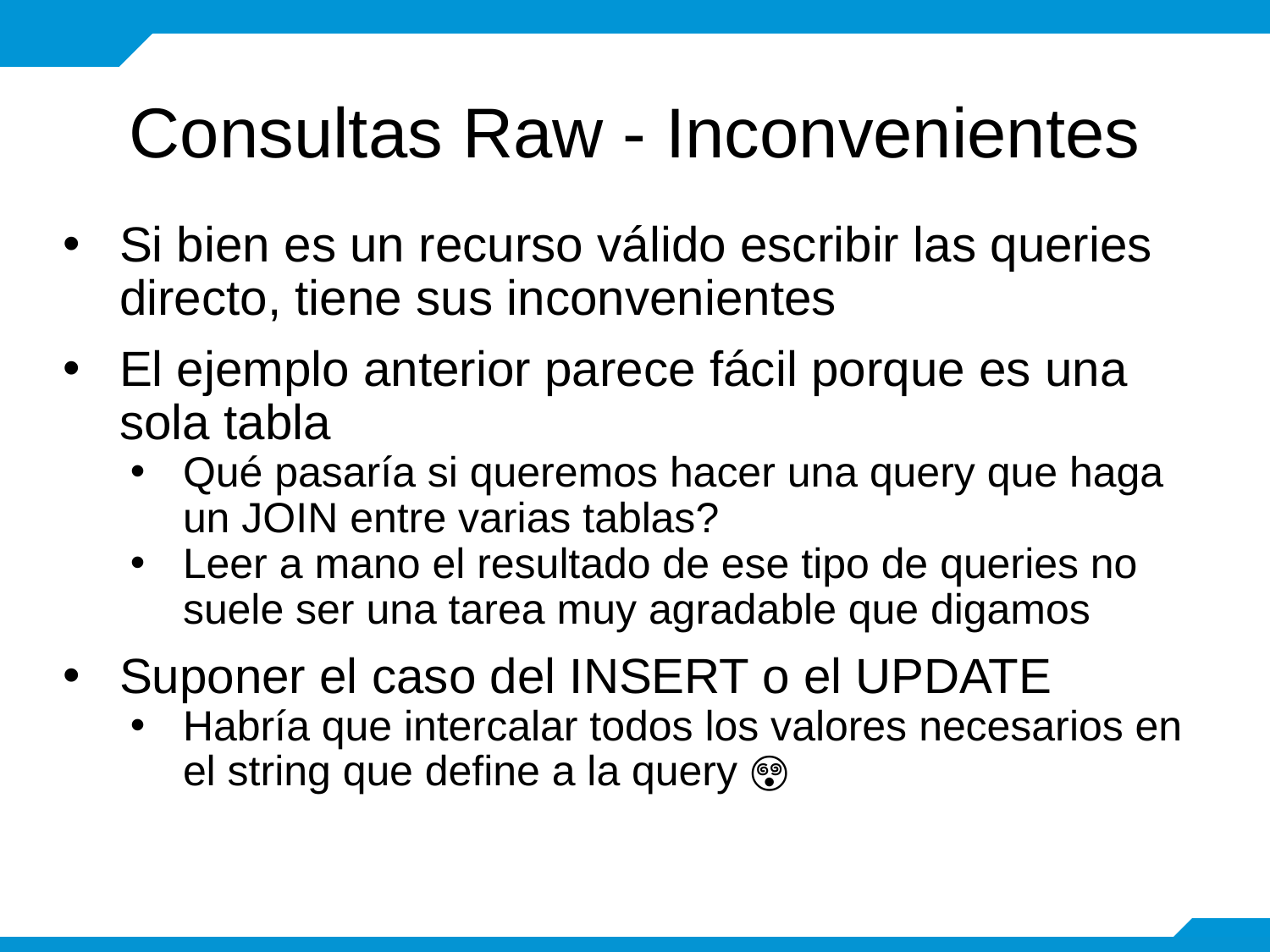

# Consultas Raw - Inconvenientes
Si bien es un recurso válido escribir las queries directo, tiene sus inconvenientes
El ejemplo anterior parece fácil porque es una sola tabla
Qué pasaría si queremos hacer una query que haga un JOIN entre varias tablas?
Leer a mano el resultado de ese tipo de queries no suele ser una tarea muy agradable que digamos
Suponer el caso del INSERT o el UPDATE
Habría que intercalar todos los valores necesarios en el string que define a la query 😵